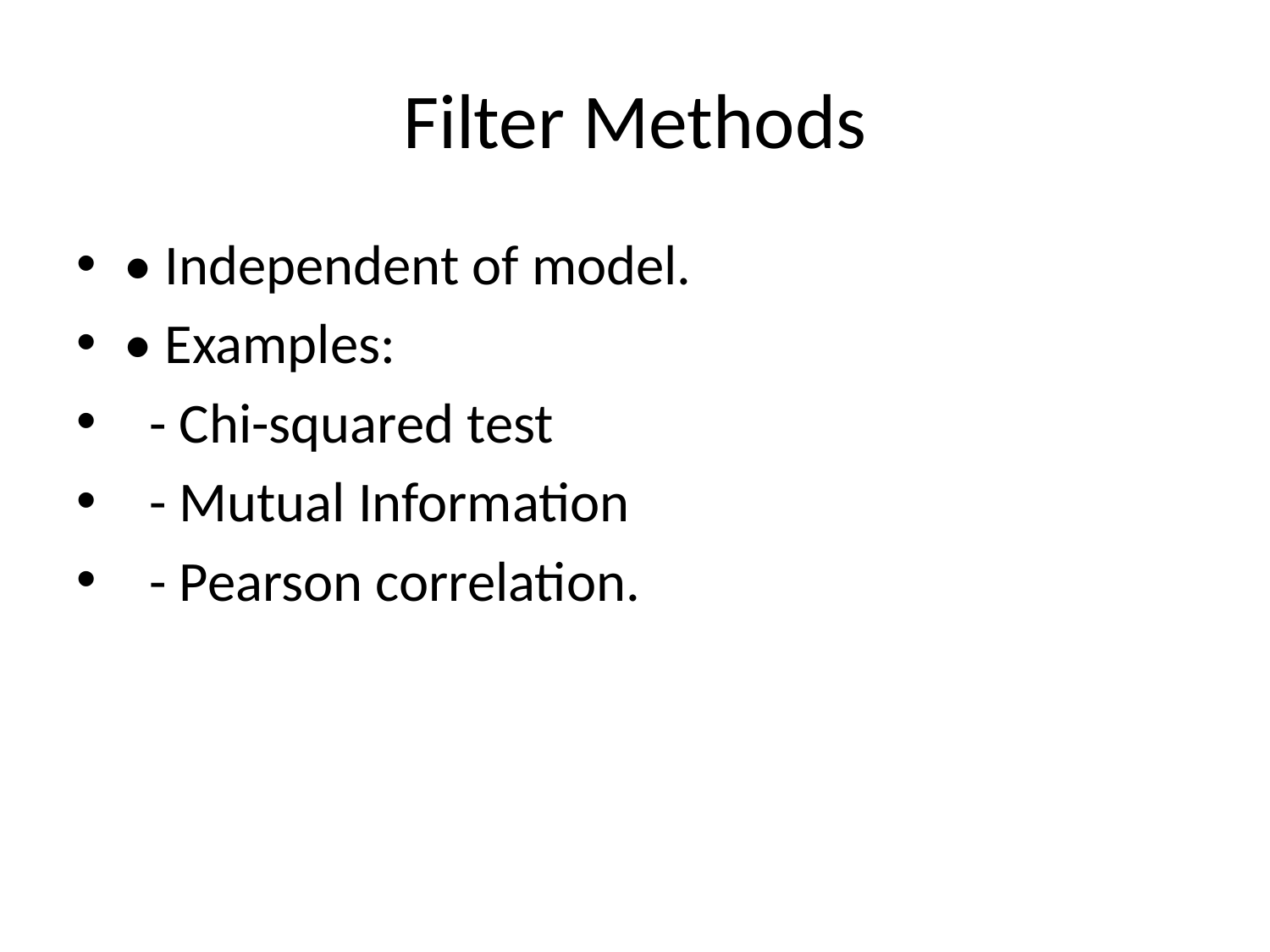

# Filter Methods
• Independent of model.
• Examples:
  - Chi-squared test
  - Mutual Information
  - Pearson correlation.